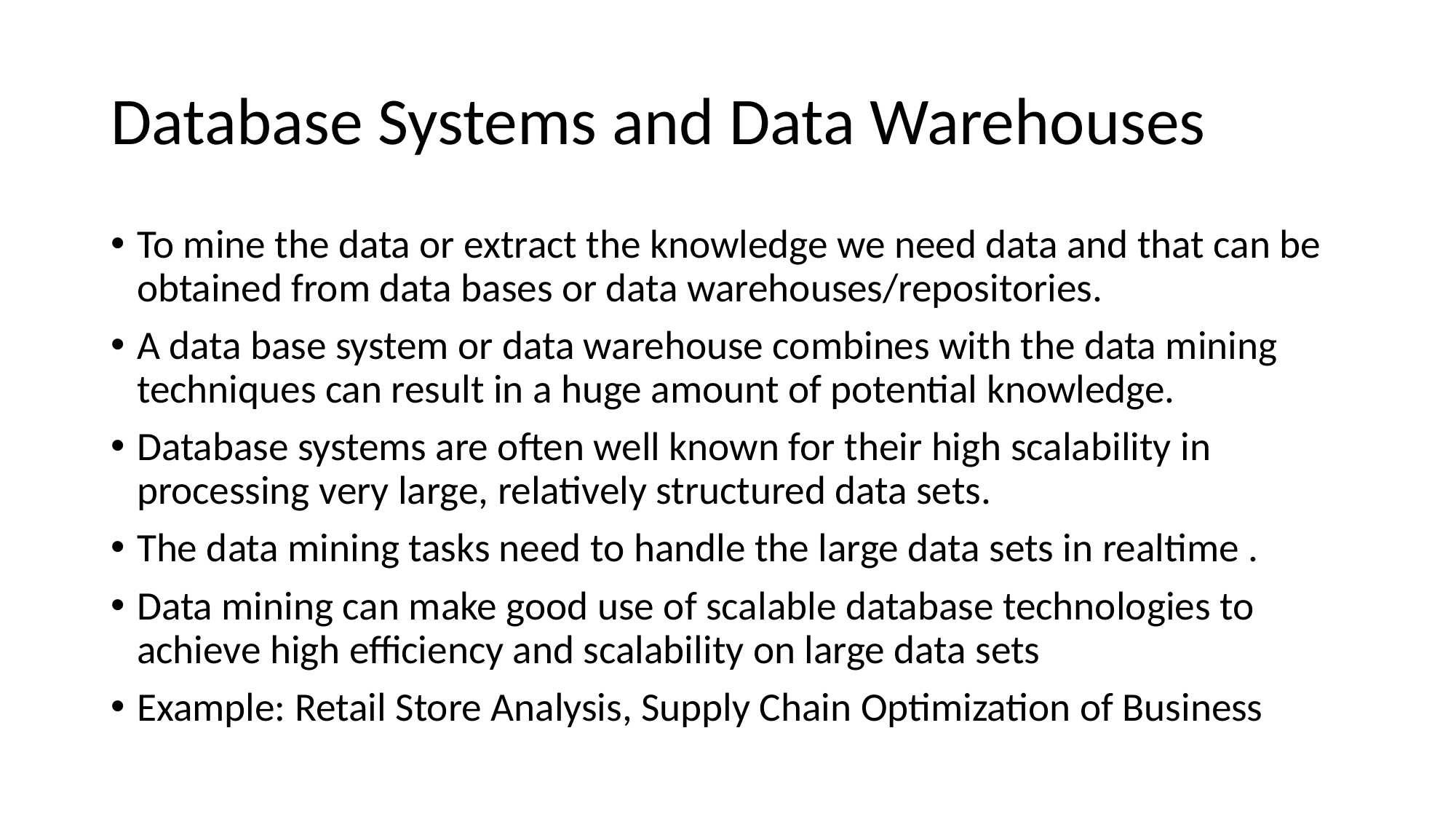

# Database Systems and Data Warehouses
To mine the data or extract the knowledge we need data and that can be obtained from data bases or data warehouses/repositories.
A data base system or data warehouse combines with the data mining techniques can result in a huge amount of potential knowledge.
Database systems are often well known for their high scalability in processing very large, relatively structured data sets.
The data mining tasks need to handle the large data sets in realtime .
Data mining can make good use of scalable database technologies to achieve high efficiency and scalability on large data sets
Example: Retail Store Analysis, Supply Chain Optimization of Business